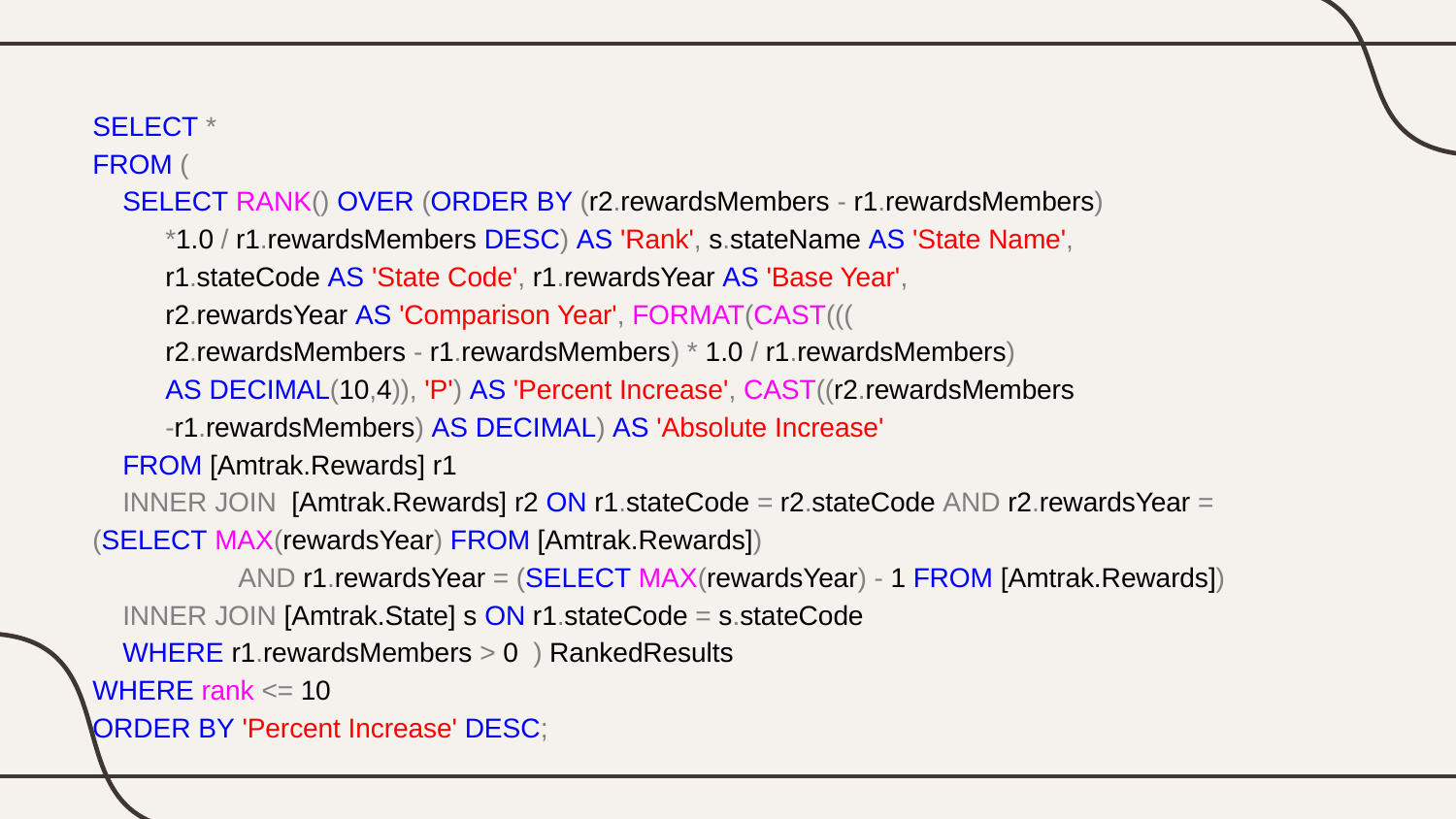

SELECT *
FROM (
    SELECT RANK() OVER (ORDER BY (r2.rewardsMembers - r1.rewardsMembers)
*1.0 / r1.rewardsMembers DESC) AS 'Rank', s.stateName AS 'State Name',
r1.stateCode AS 'State Code', r1.rewardsYear AS 'Base Year',
r2.rewardsYear AS 'Comparison Year', FORMAT(CAST(((
r2.rewardsMembers - r1.rewardsMembers) * 1.0 / r1.rewardsMembers)
AS DECIMAL(10,4)), 'P') AS 'Percent Increase', CAST((r2.rewardsMembers
-r1.rewardsMembers) AS DECIMAL) AS 'Absolute Increase'
    FROM [Amtrak.Rewards] r1
    INNER JOIN  [Amtrak.Rewards] r2 ON r1.stateCode = r2.stateCode AND r2.rewardsYear =
(SELECT MAX(rewardsYear) FROM [Amtrak.Rewards])
    	AND r1.rewardsYear = (SELECT MAX(rewardsYear) - 1 FROM [Amtrak.Rewards])
    INNER JOIN [Amtrak.State] s ON r1.stateCode = s.stateCode
    WHERE r1.rewardsMembers > 0  ) RankedResults
WHERE rank <= 10
ORDER BY 'Percent Increase' DESC;